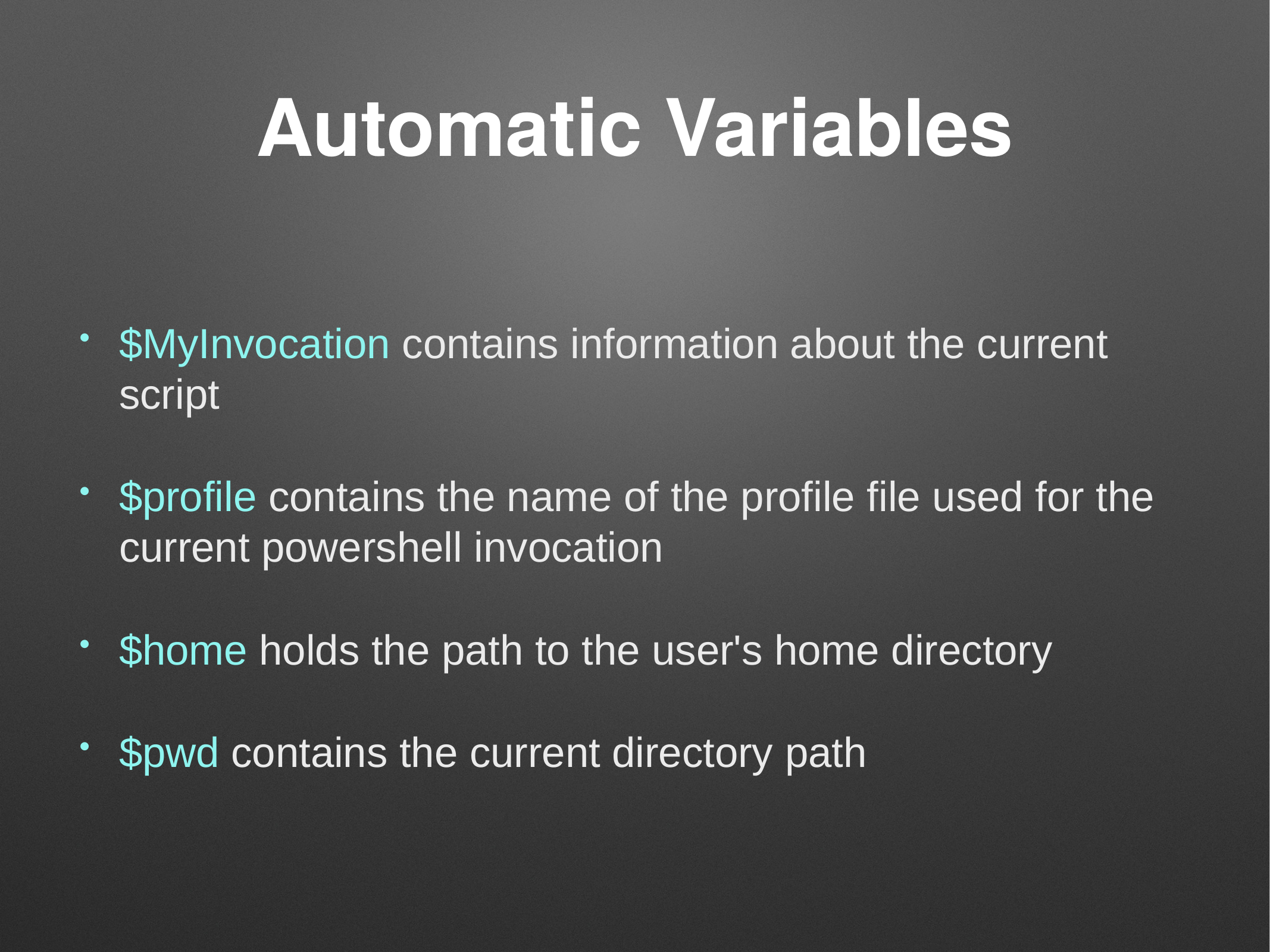

# Automatic Variables
$MyInvocation contains information about the current script
$profile contains the name of the profile file used for the current powershell invocation
$home holds the path to the user's home directory
$pwd contains the current directory path